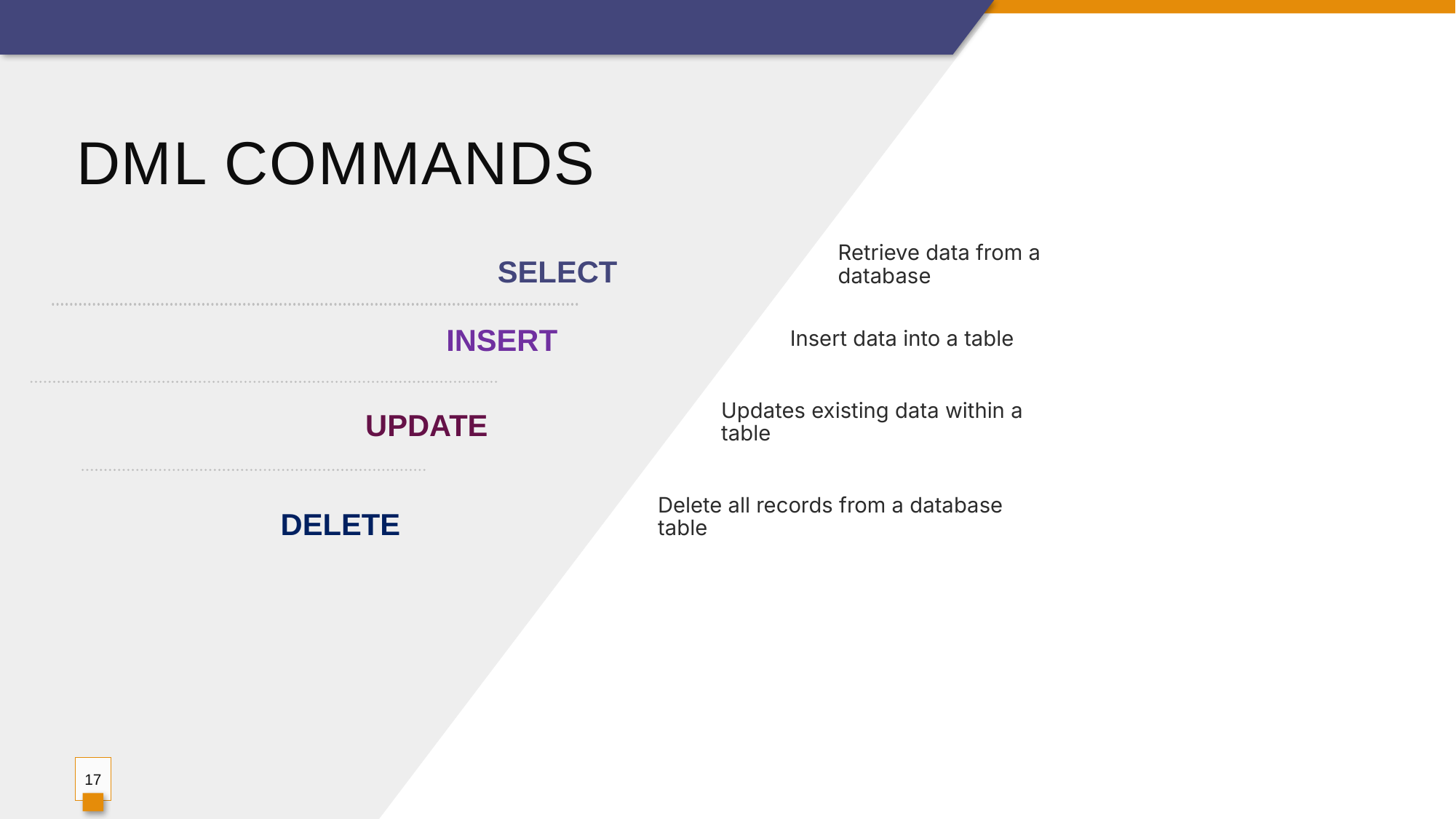

# DmL Commands
Retrieve data from a database
SELECT
Insert data into a table
INSERT
Updates existing data within a table
UPDATE
Delete all records from a database table
DELETE
17